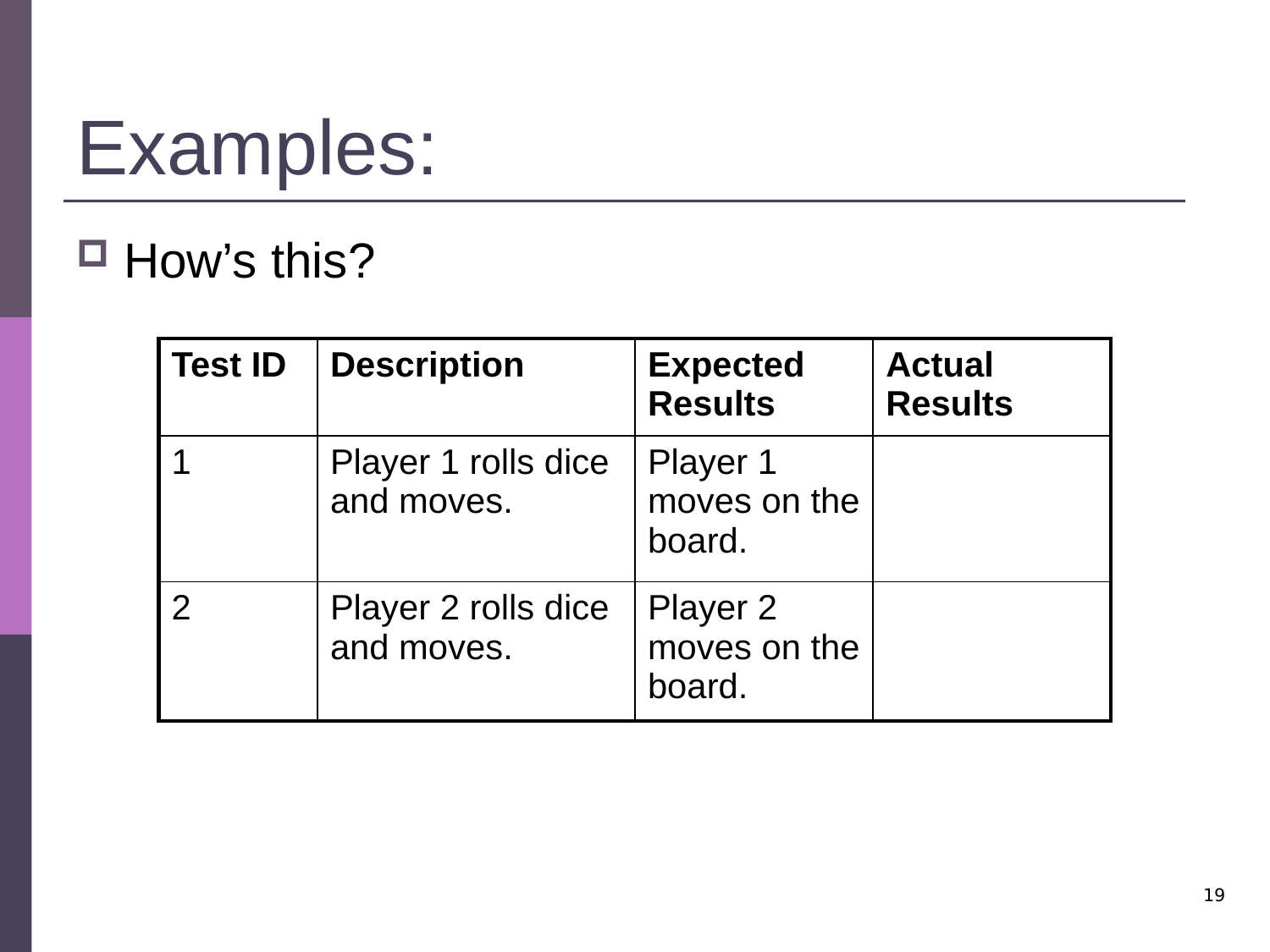

# Examples:
How’s this?
| Test ID | Description | Expected Results | Actual Results |
| --- | --- | --- | --- |
| 1 | Player 1 rolls dice and moves. | Player 1 moves on the board. |  |
| 2 | Player 2 rolls dice and moves. | Player 2 moves on the board. |  |
19